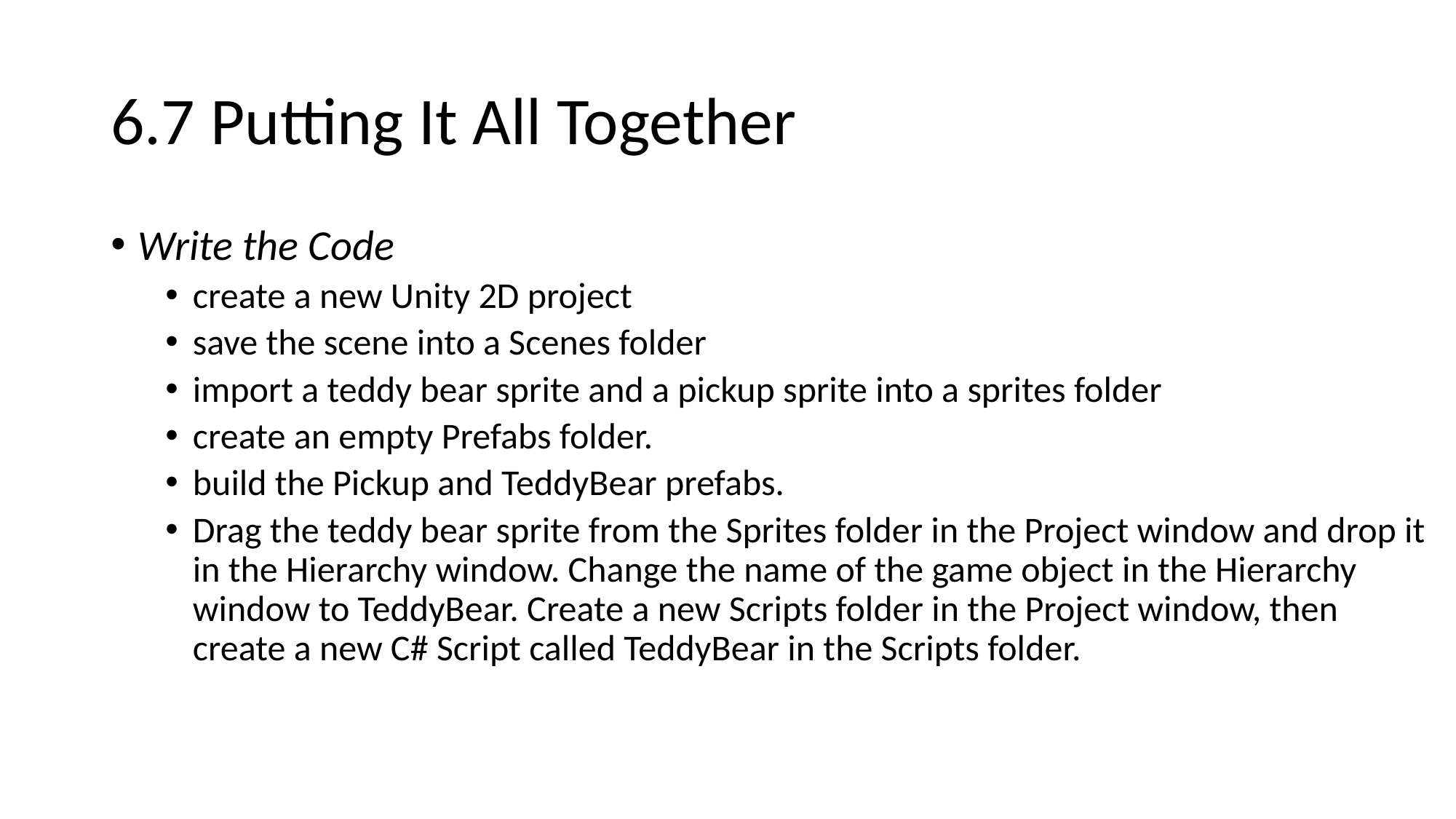

# 6.7 Putting It All Together
Write the Code
create a new Unity 2D project
save the scene into a Scenes folder
import a teddy bear sprite and a pickup sprite into a sprites folder
create an empty Prefabs folder.
build the Pickup and TeddyBear prefabs.
Drag the teddy bear sprite from the Sprites folder in the Project window and drop it in the Hierarchy window. Change the name of the game object in the Hierarchy window to TeddyBear. Create a new Scripts folder in the Project window, then create a new C# Script called TeddyBear in the Scripts folder.